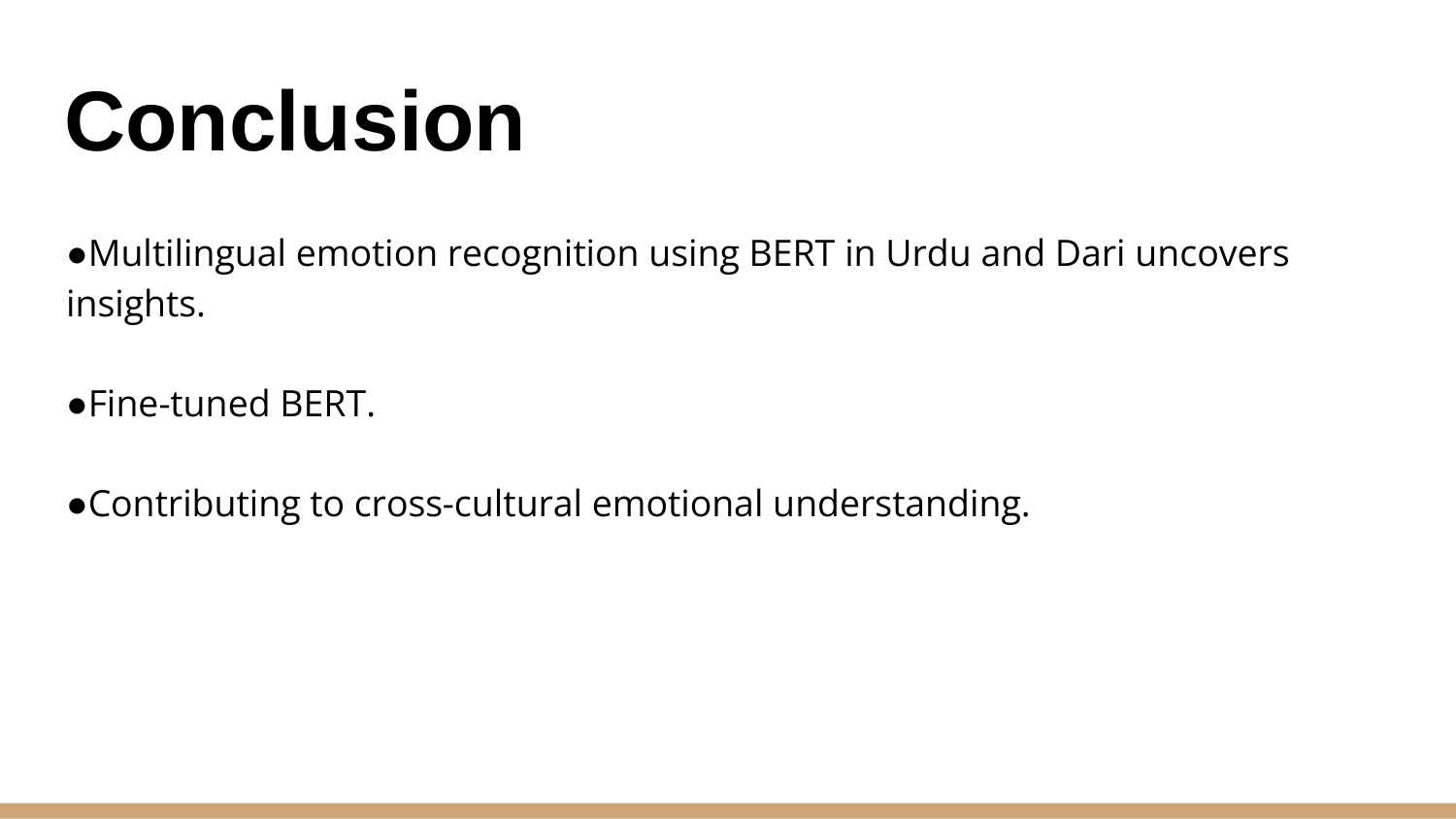

# Conclusion
●Multilingual emotion recognition using BERT in Urdu and Dari uncovers insights.

●Fine-tuned BERT.

●Contributing to cross-cultural emotional understanding.